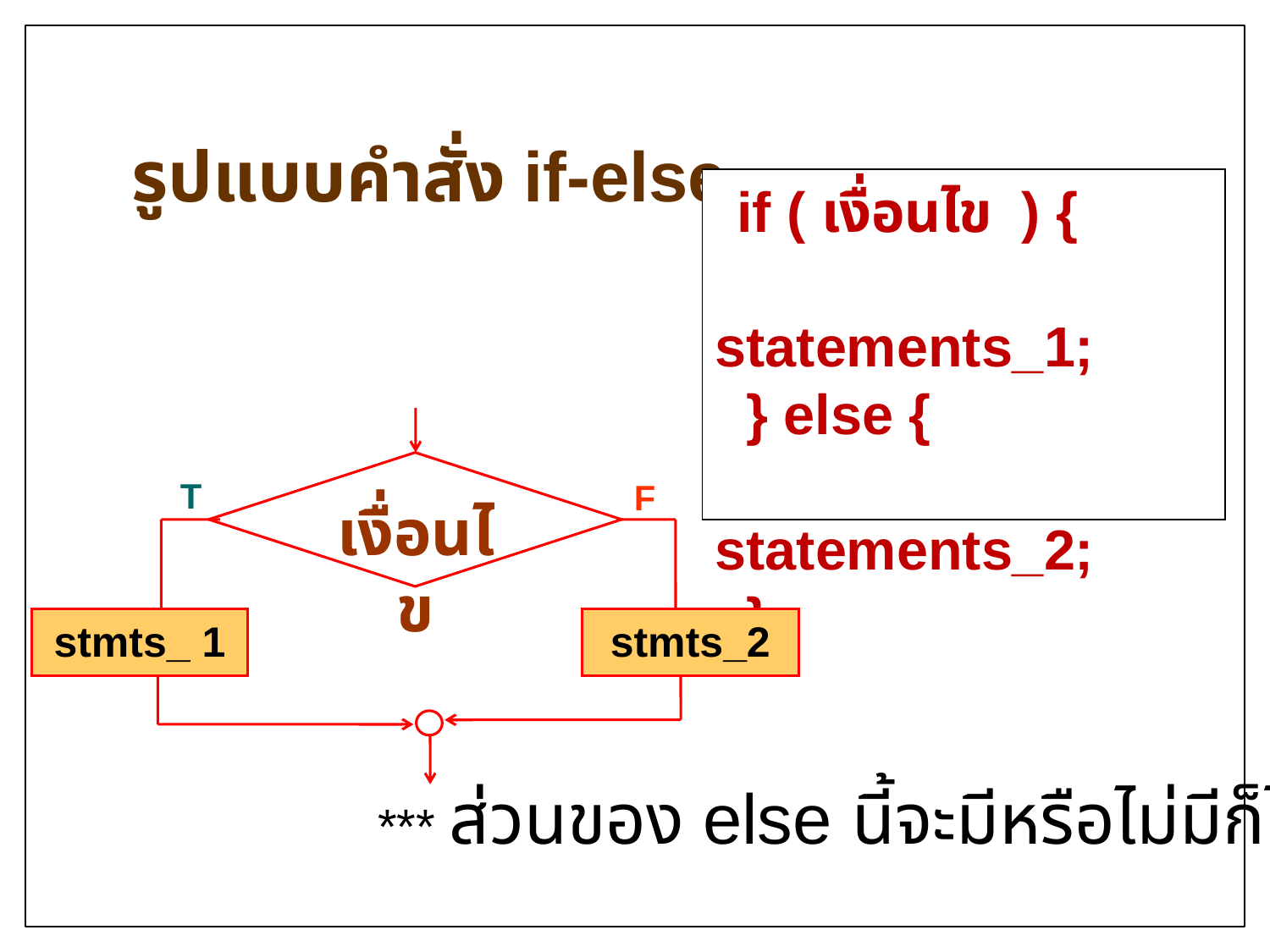

# รูปแบบคำสั่ง if-else
    if ( เงื่อนไข  ) {
        statements_1;
  } else {
        statements_2;
  }

เงื่อนไข
T
F

stmts_ 1
stmts_2

*** ส่วนของ else นี้จะมีหรือไม่มีก็ได้